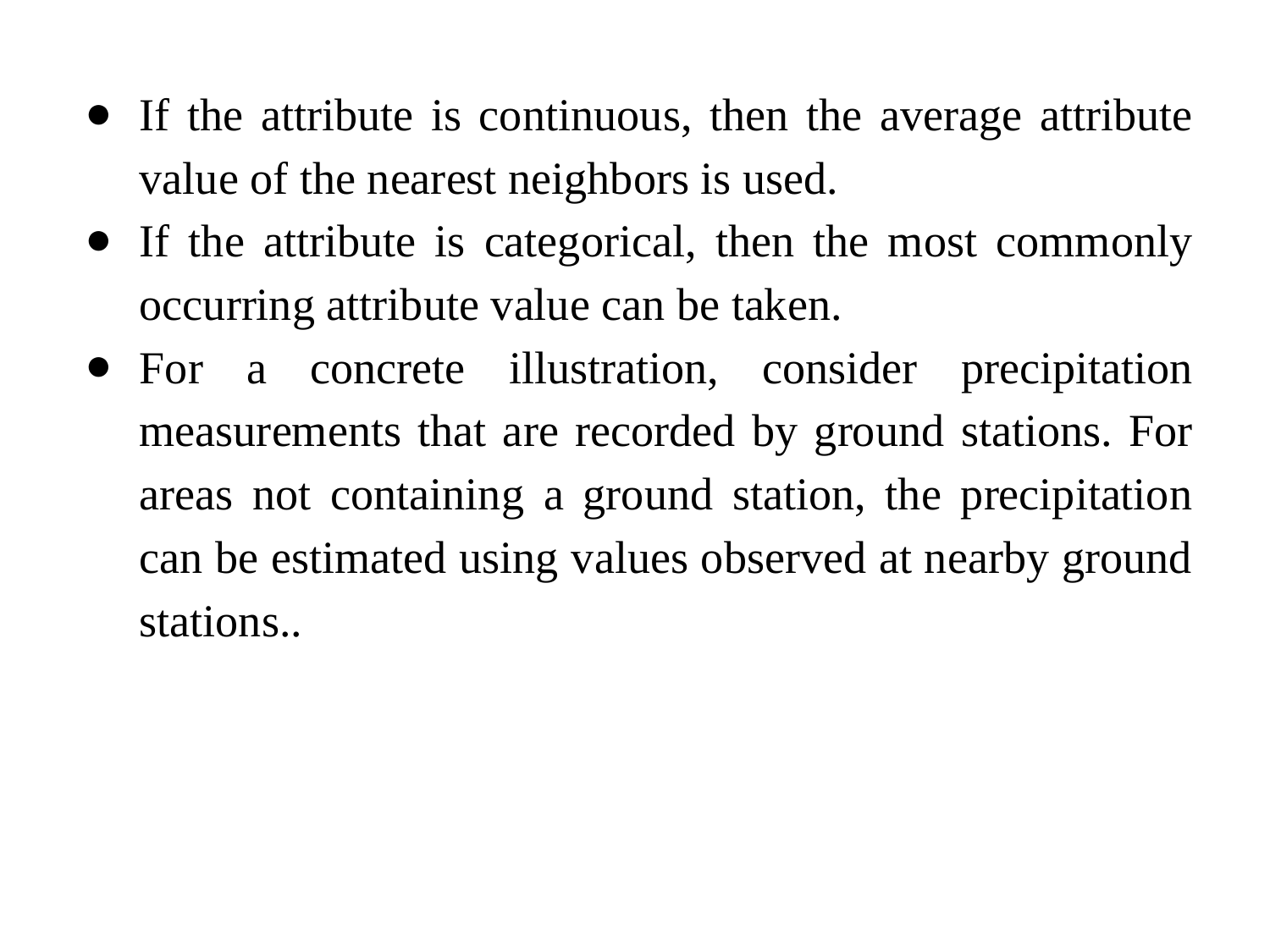

If the attribute is continuous, then the average attribute value of the nearest neighbors is used.
If the attribute is categorical, then the most commonly occurring attribute value can be taken.
For a concrete illustration, consider precipitation measurements that are recorded by ground stations. For areas not containing a ground station, the precipitation can be estimated using values observed at nearby ground stations..